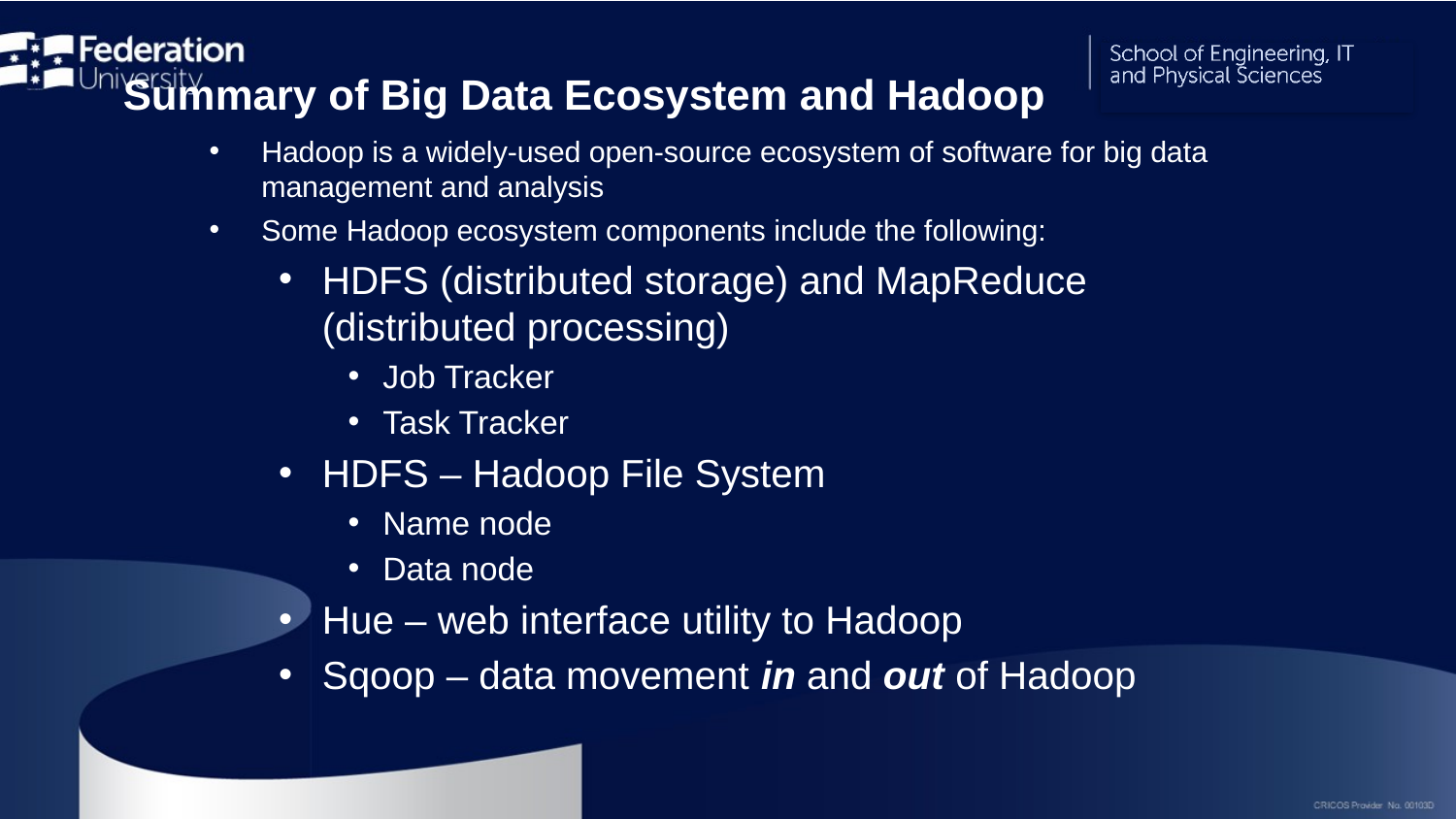

# Summary of Big Data Ecosystem and Hadoop
Hadoop is a widely-used open-source ecosystem of software for big data management and analysis
Some Hadoop ecosystem components include the following:
HDFS (distributed storage) and MapReduce (distributed processing)
Job Tracker
Task Tracker
HDFS – Hadoop File System
Name node
Data node
Hue – web interface utility to Hadoop
Sqoop – data movement in and out of Hadoop
69